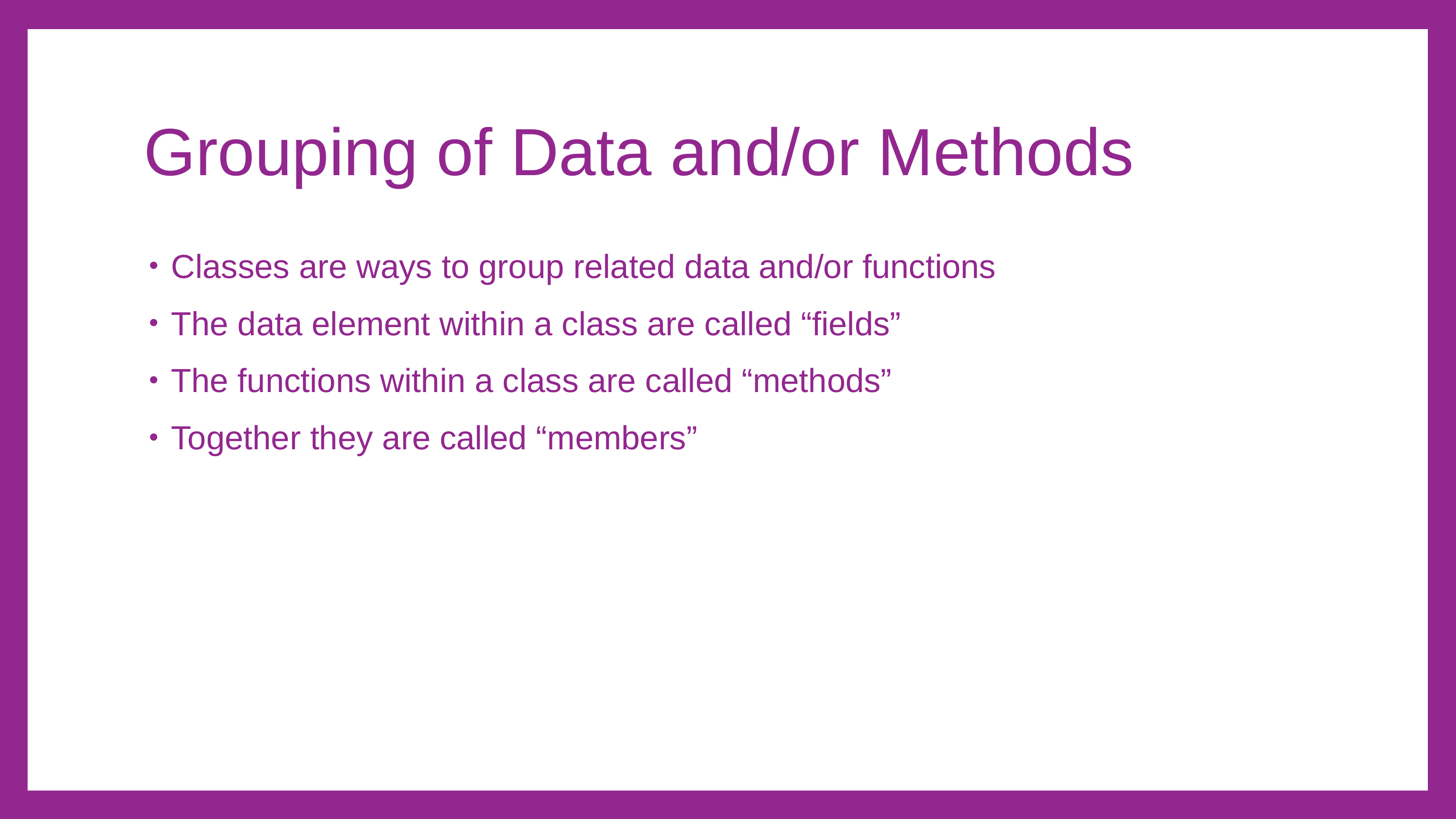

# Grouping of Data and/or Methods
Classes are ways to group related data and/or functions
The data element within a class are called “fields”
The functions within a class are called “methods”
Together they are called “members”